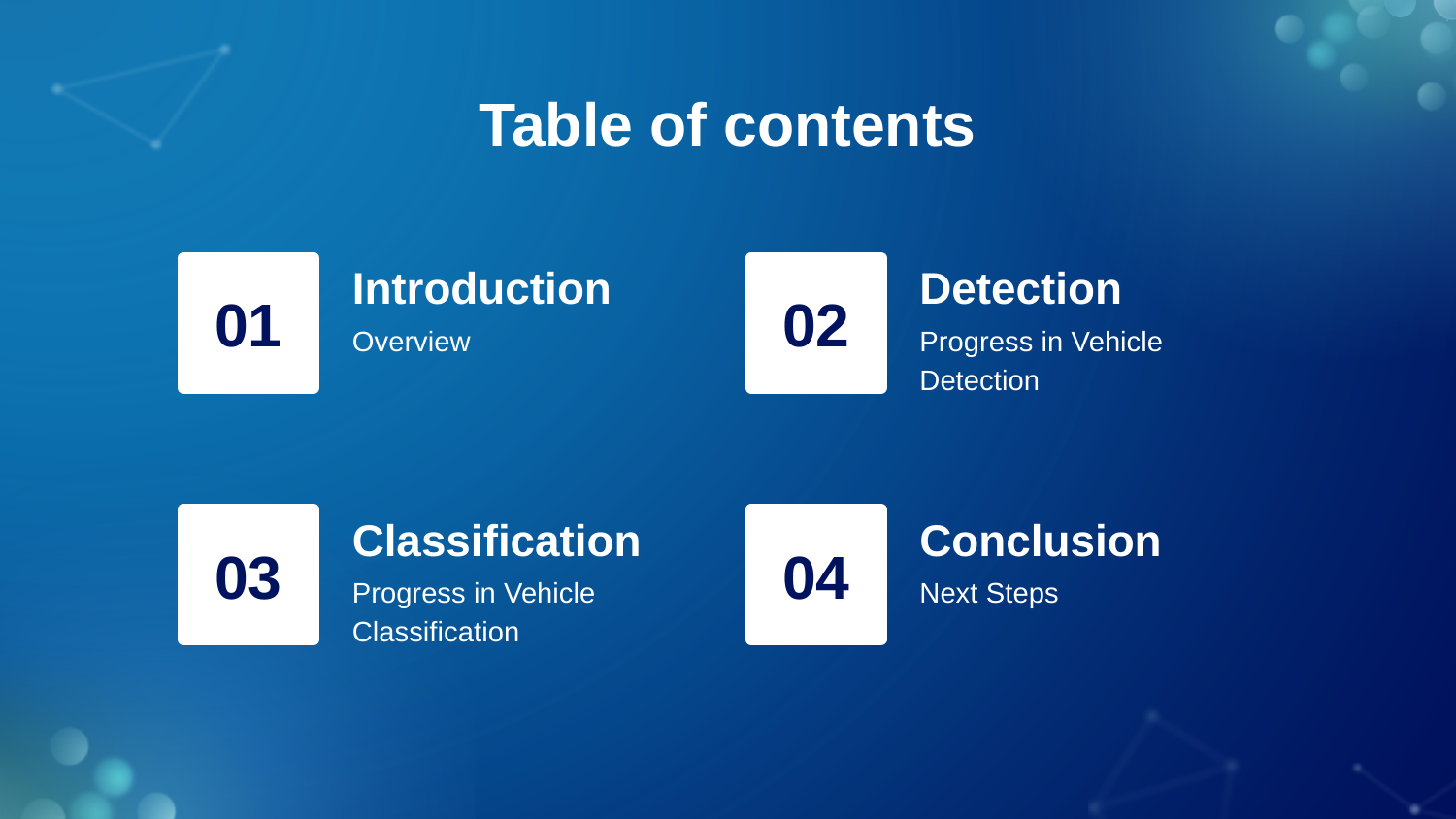

# Table of contents
Introduction
Detection
01
02
Overview
Progress in Vehicle Detection
Classification
Conclusion
03
04
Progress in Vehicle Classification
Next Steps